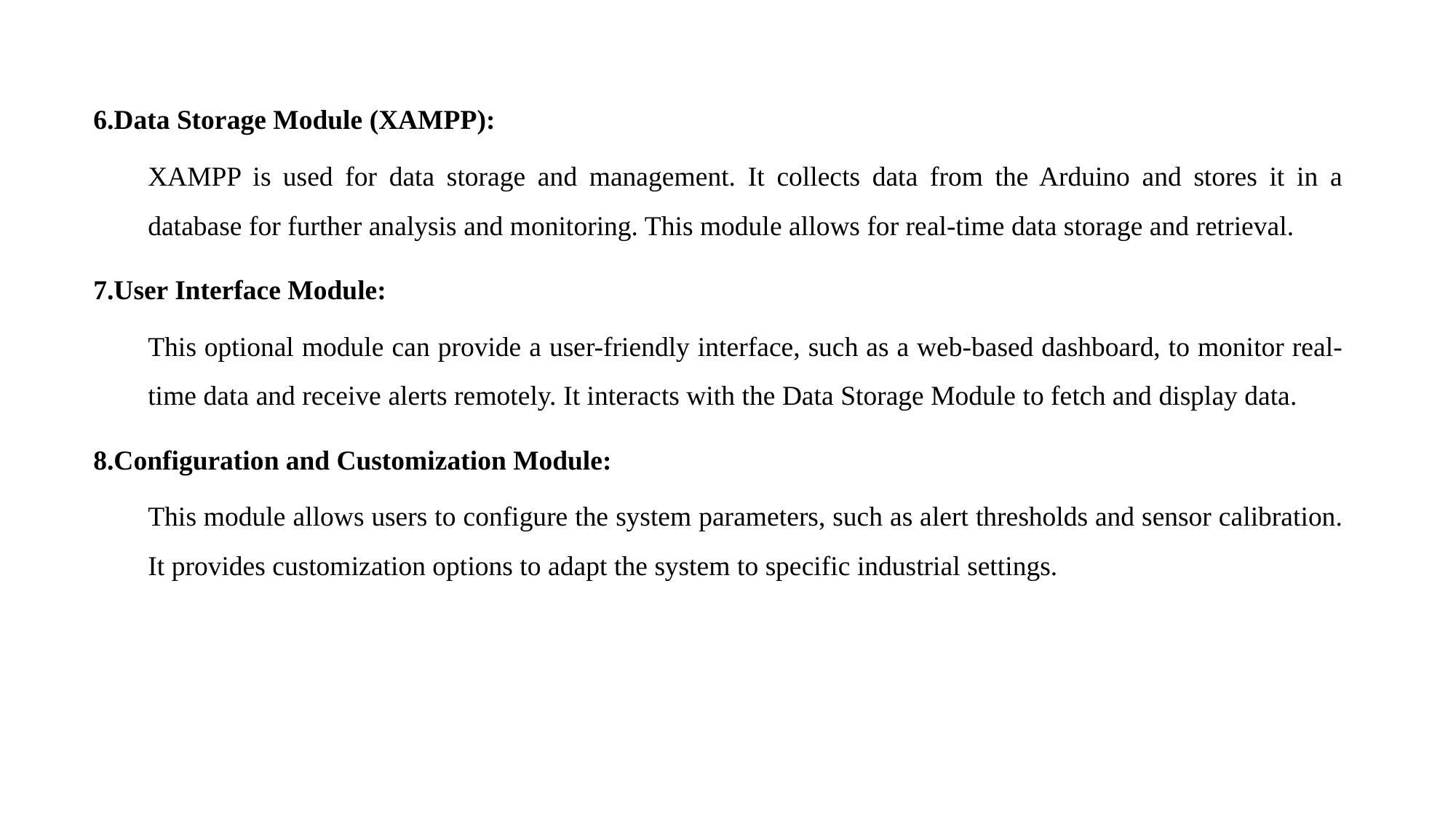

6.Data Storage Module (XAMPP):
XAMPP is used for data storage and management. It collects data from the Arduino and stores it in a database for further analysis and monitoring. This module allows for real-time data storage and retrieval.
7.User Interface Module:
This optional module can provide a user-friendly interface, such as a web-based dashboard, to monitor real-time data and receive alerts remotely. It interacts with the Data Storage Module to fetch and display data.
8.Configuration and Customization Module:
This module allows users to configure the system parameters, such as alert thresholds and sensor calibration. It provides customization options to adapt the system to specific industrial settings.